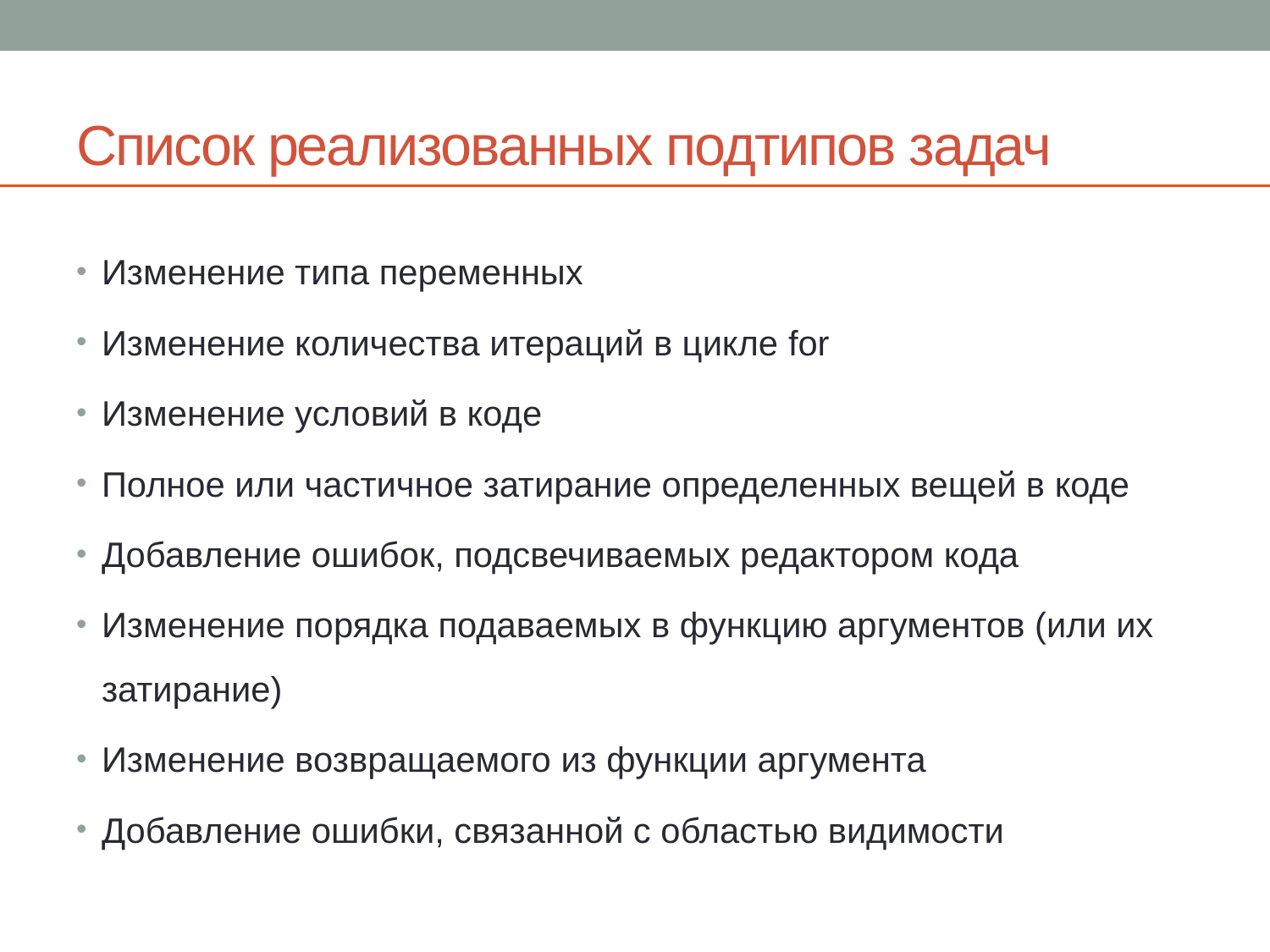

# Список реализованных подтипов задач
Изменение типа переменных
Изменение количества итераций в цикле for
Изменение условий в коде
Полное или частичное затирание определенных вещей в коде
Добавление ошибок, подсвечиваемых редактором кода
Изменение порядка подаваемых в функцию аргументов (или их затирание)
Изменение возвращаемого из функции аргумента
Добавление ошибки, связанной с областью видимости